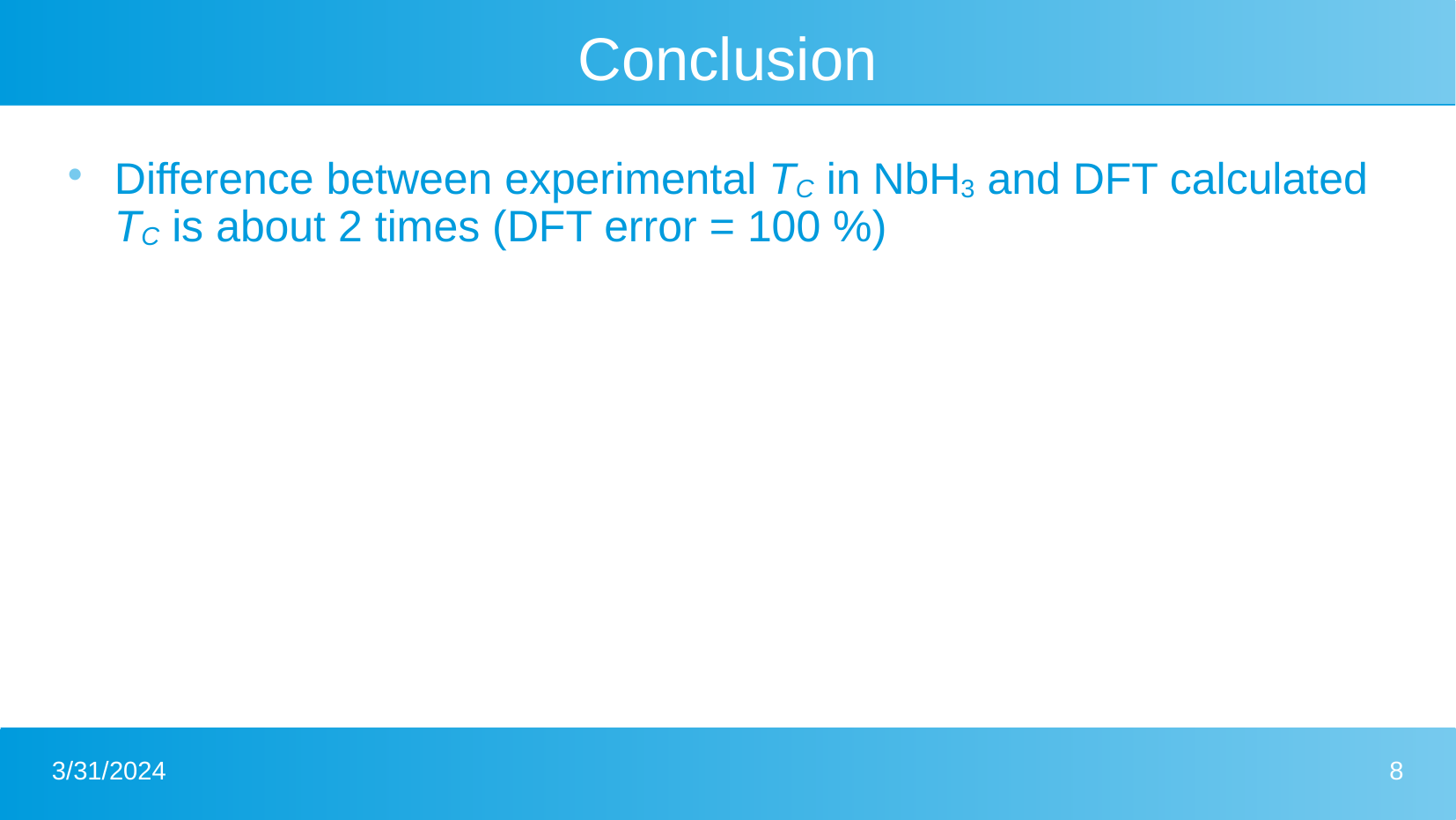

# Conclusion
Difference between experimental TC in NbH3 and DFT calculated TC is about 2 times (DFT error = 100 %)
3/31/2024
8